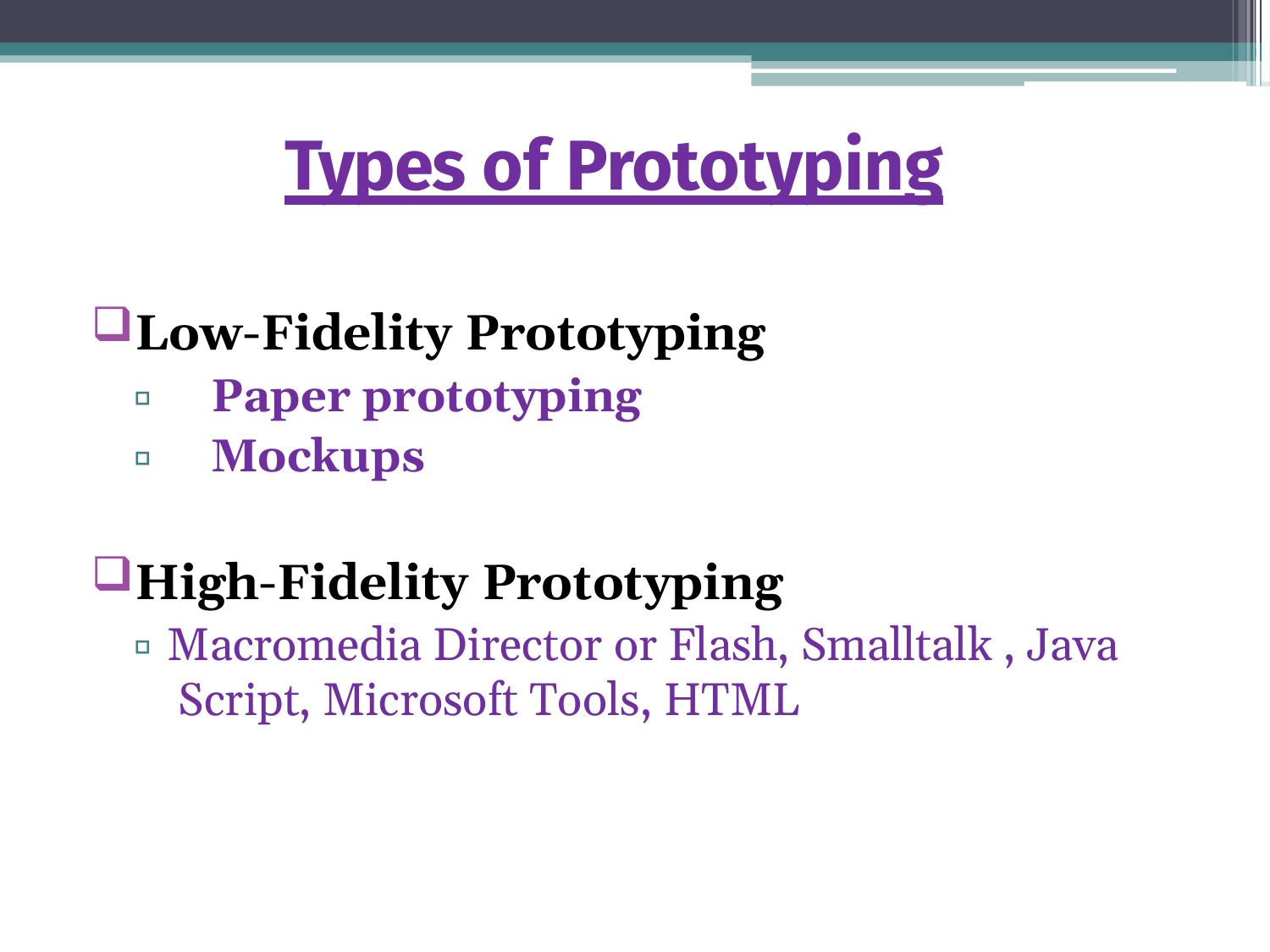

# Types of Prototyping
Low-Fidelity Prototyping
▫	Paper prototyping
▫	Mockups

High-Fidelity Prototyping
▫	Macromedia Director or Flash, Smalltalk , Java  Script, Microsoft Tools, HTML